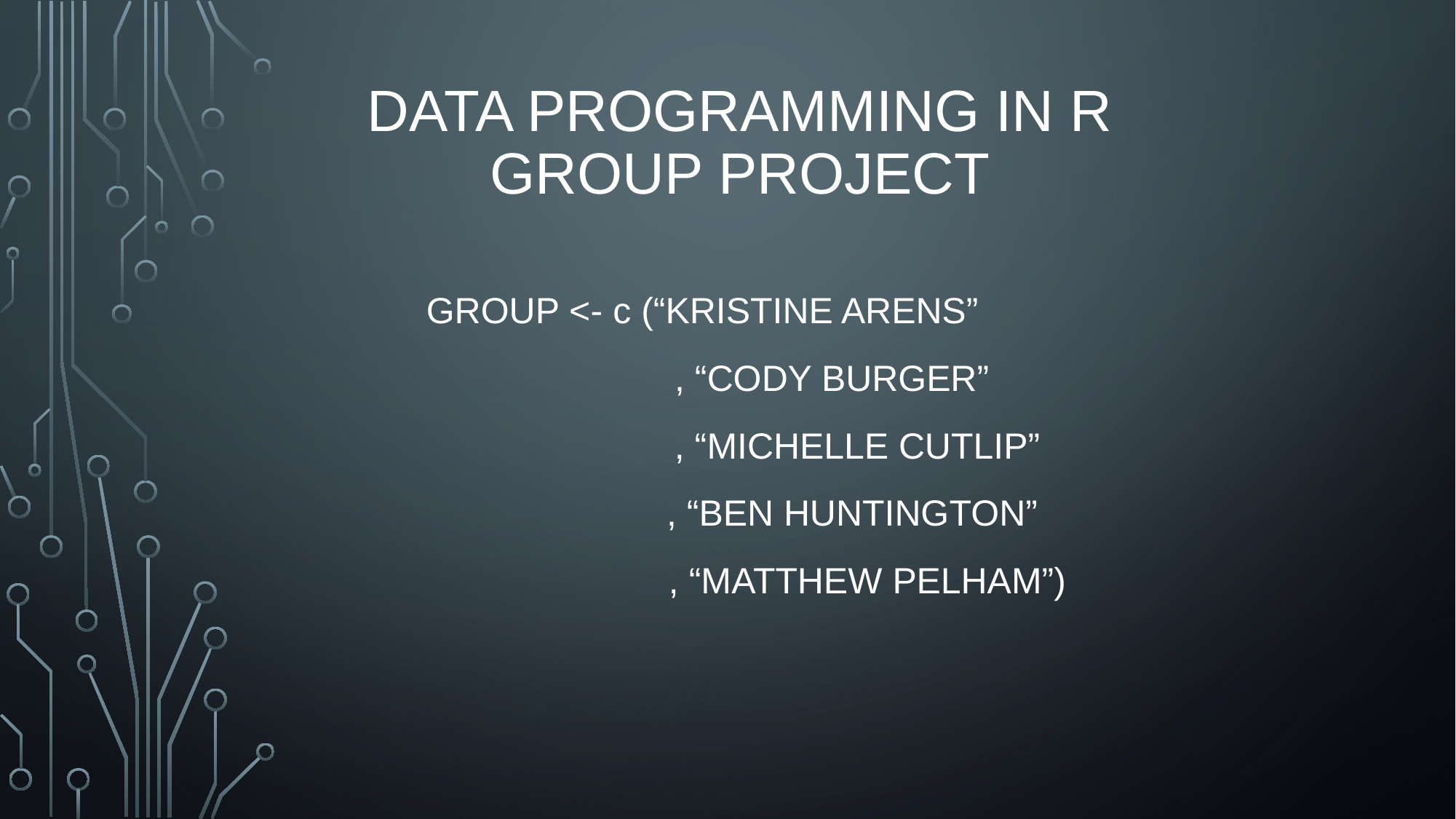

# Data Programming in R Group Project
Group <- c (“Kristine Arens”
		, “Cody Burger”
		     , “Michelle Cutlip”
		     , “Ben Huntington”
		       , “Matthew Pelham”)